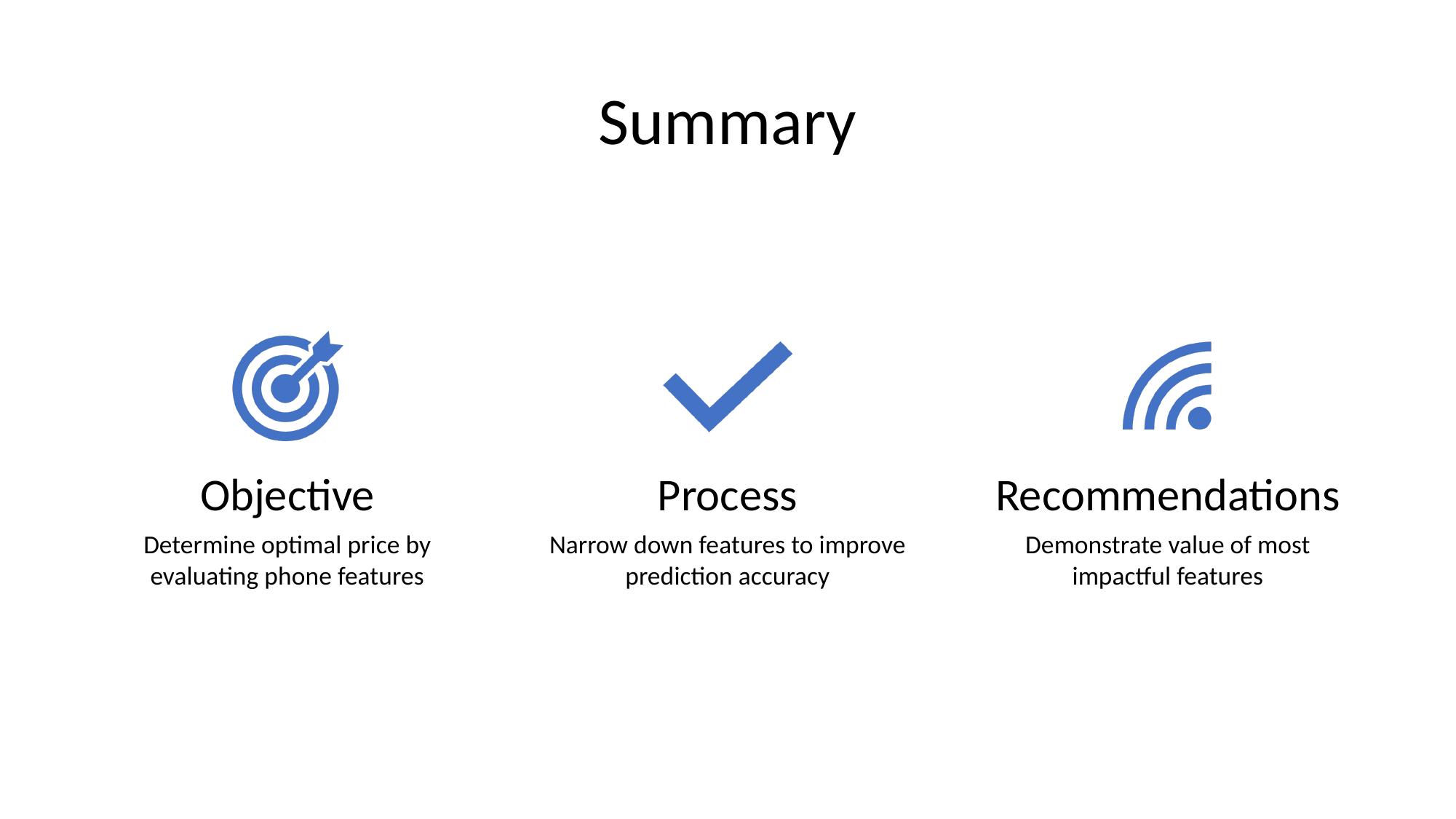

# Summary
Objective
Determine optimal price by evaluating phone features

Process
Narrow down features to improve prediction accuracy
Recommendations
Demonstrate value of most impactful features